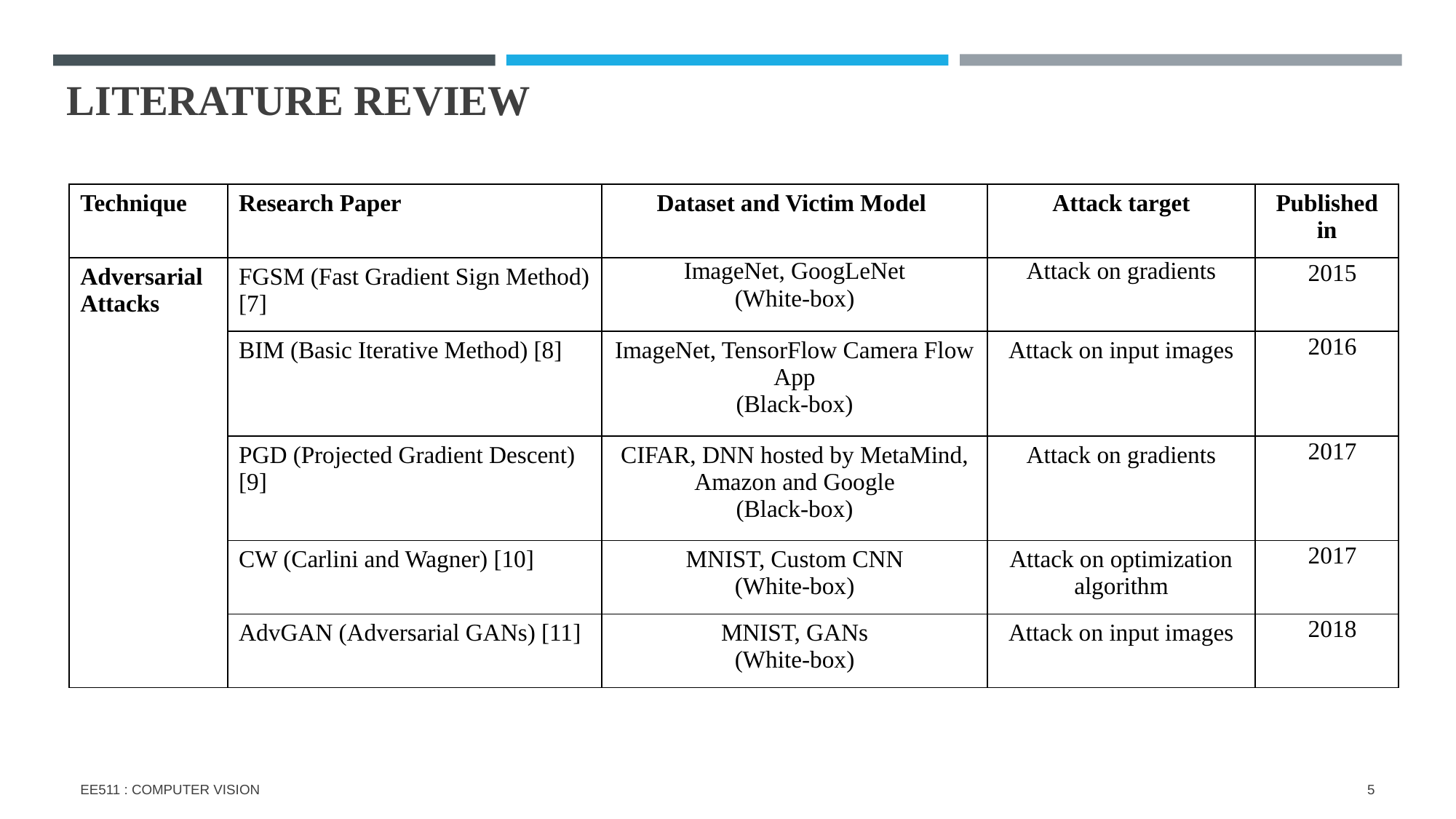

# LITERATURE REVIEW
| Technique | Research Paper | Dataset and Victim Model | Attack target | Published in |
| --- | --- | --- | --- | --- |
| Adversarial Attacks | FGSM (Fast Gradient Sign Method) [7] | ImageNet, GoogLeNet (White-box) | Attack on gradients | 2015 |
|  | BIM (Basic Iterative Method) [8] | ImageNet, TensorFlow Camera Flow App (Black-box) | Attack on input images | 2016 |
|  | PGD (Projected Gradient Descent) [9] | CIFAR, DNN hosted by MetaMind, Amazon and Google (Black-box) | Attack on gradients | 2017 |
|  | CW (Carlini and Wagner) [10] | MNIST, Custom CNN (White-box) | Attack on optimization algorithm | 2017 |
|  | AdvGAN (Adversarial GANs) [11] | MNIST, GANs (White-box) | Attack on input images | 2018 |
EE511 : COMPUTER VISION
5